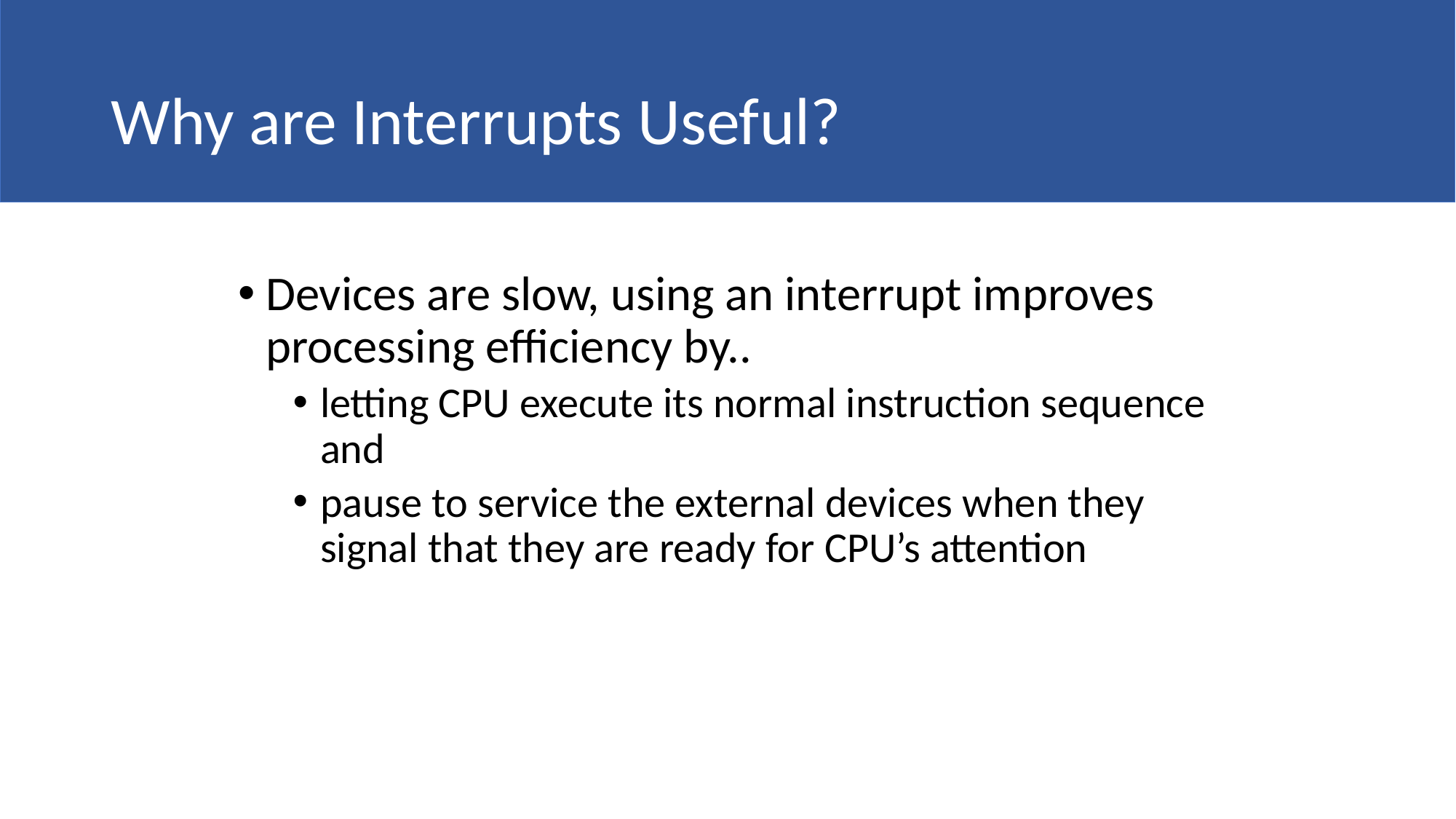

# Why are Interrupts Useful?
Devices are slow, using an interrupt improves processing efficiency by..
letting CPU execute its normal instruction sequence and
pause to service the external devices when they signal that they are ready for CPU’s attention